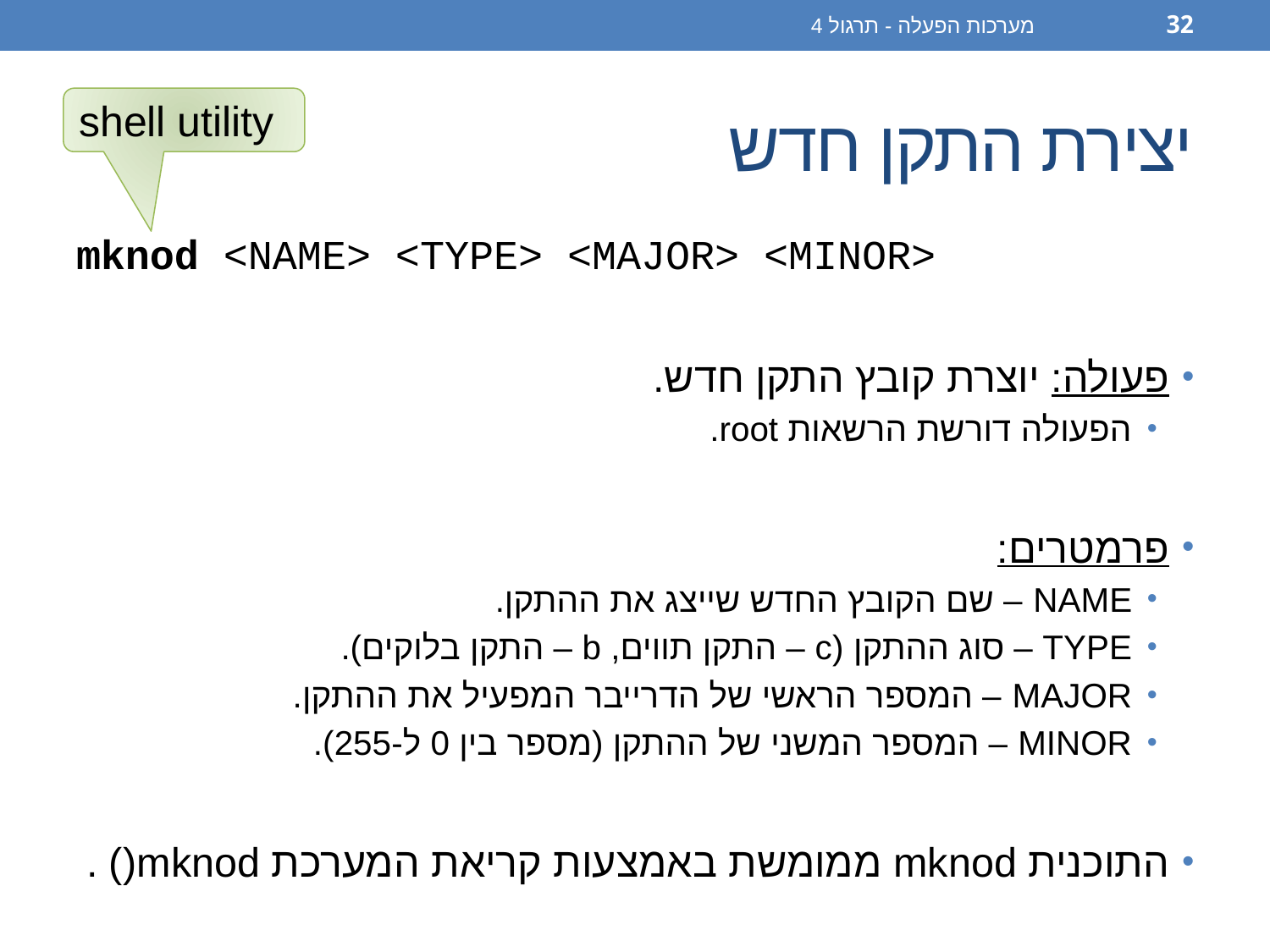

מערכות הפעלה - תרגול 4
32
# יצירת התקן חדש
shell utility
mknod <NAME> <TYPE> <MAJOR> <MINOR>

פעולה: יוצרת קובץ התקן חדש.
הפעולה דורשת הרשאות root.

פרמטרים:
NAME – שם הקובץ החדש שייצג את ההתקן.
TYPE – סוג ההתקן (c – התקן תווים, b – התקן בלוקים).
MAJOR – המספר הראשי של הדרייבר המפעיל את ההתקן.
MINOR – המספר המשני של ההתקן (מספר בין 0 ל-255).

התוכנית mknod ממומשת באמצעות קריאת המערכת mknod() .